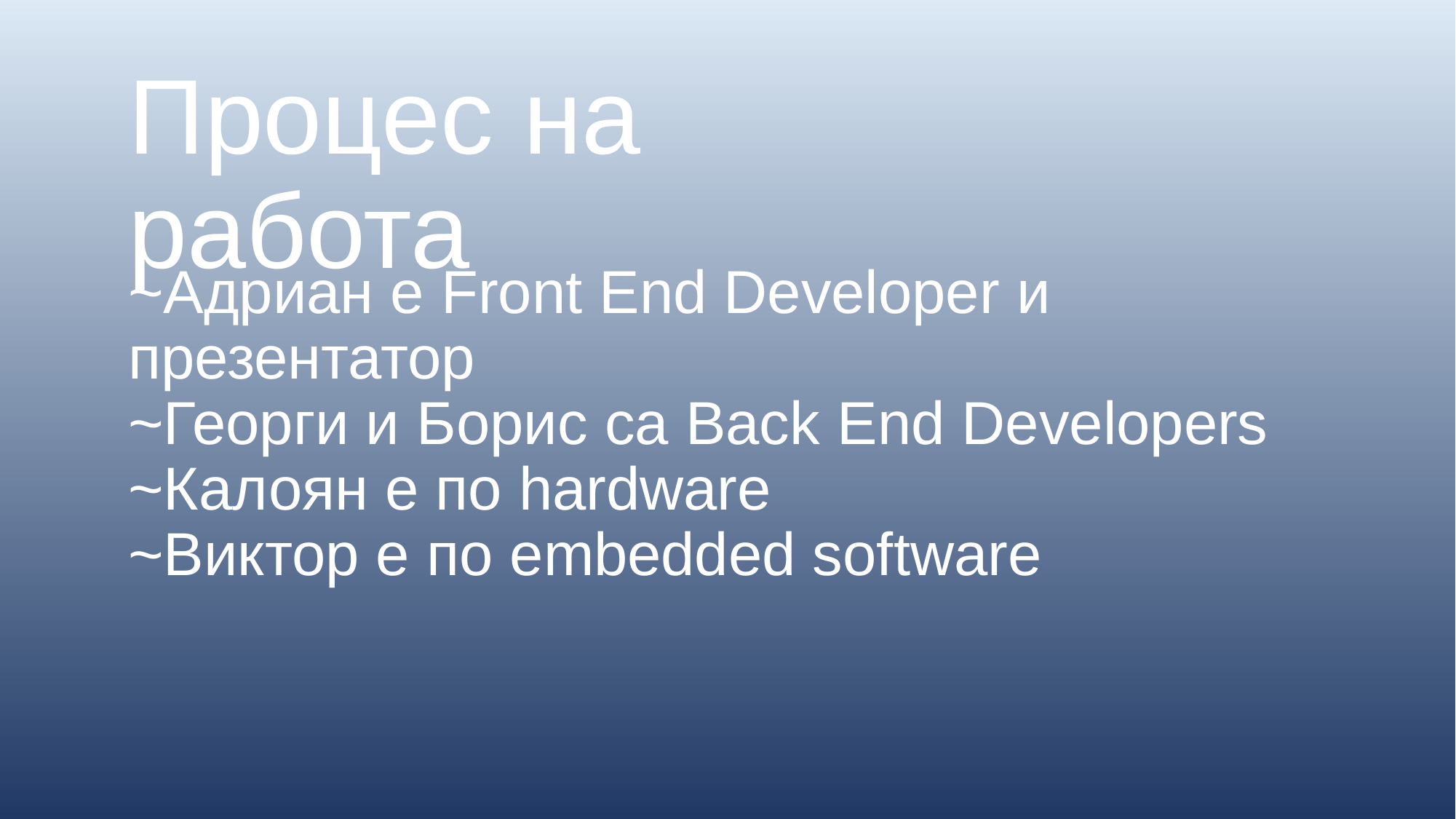

# Процес на работа
~Адриан е Front End Developer и презентатор
~Георги и Борис са Back End Developers
~Калоян е по hardware
~Виктор е по embedded software